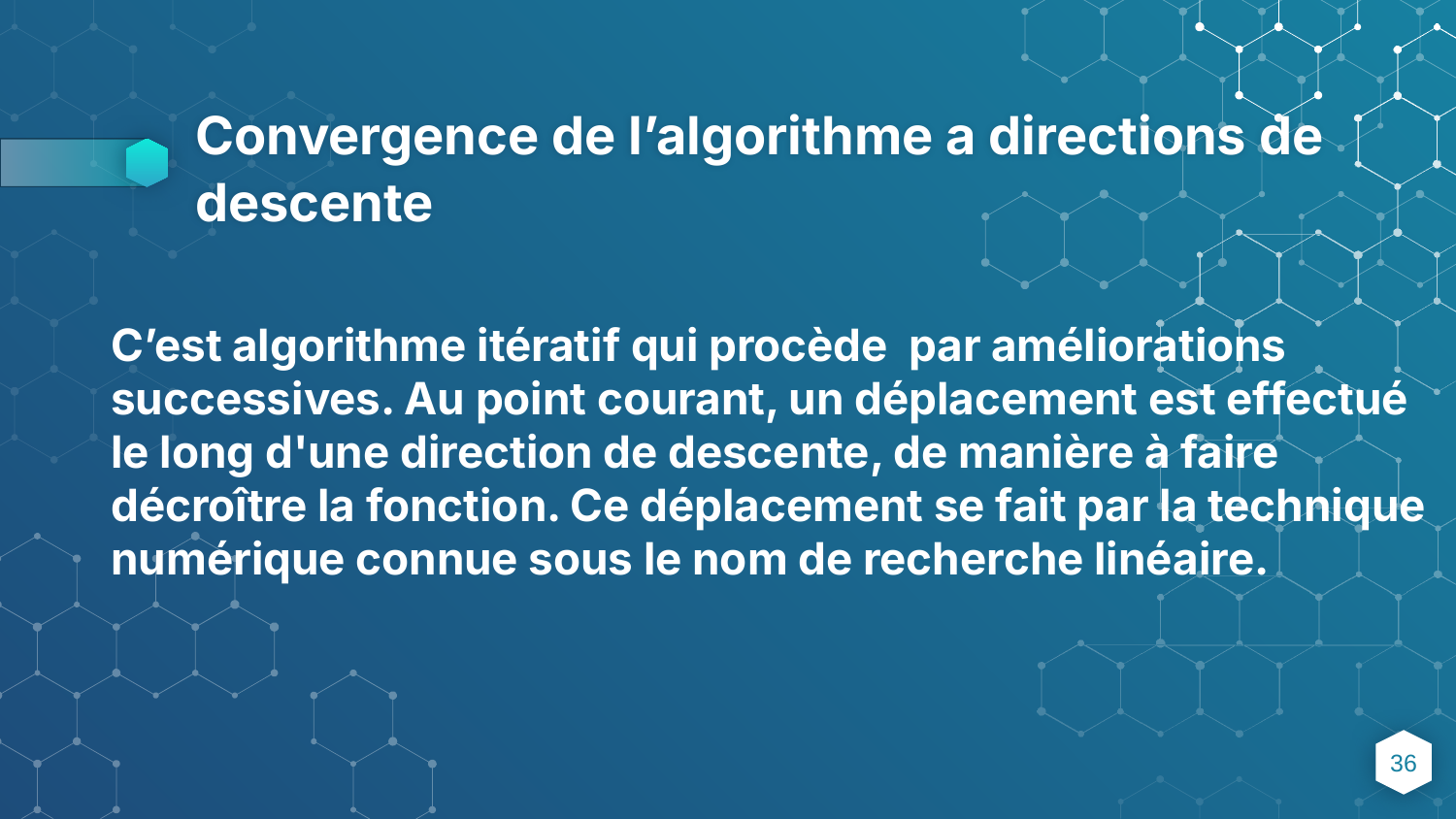

# Convergence de l’algorithme a directions de descente
C’est algorithme itératif qui procède  par améliorations successives. Au point courant, un déplacement est effectué le long d'une direction de descente, de manière à faire décroître la fonction. Ce déplacement se fait par la technique numérique connue sous le nom de recherche linéaire.
36